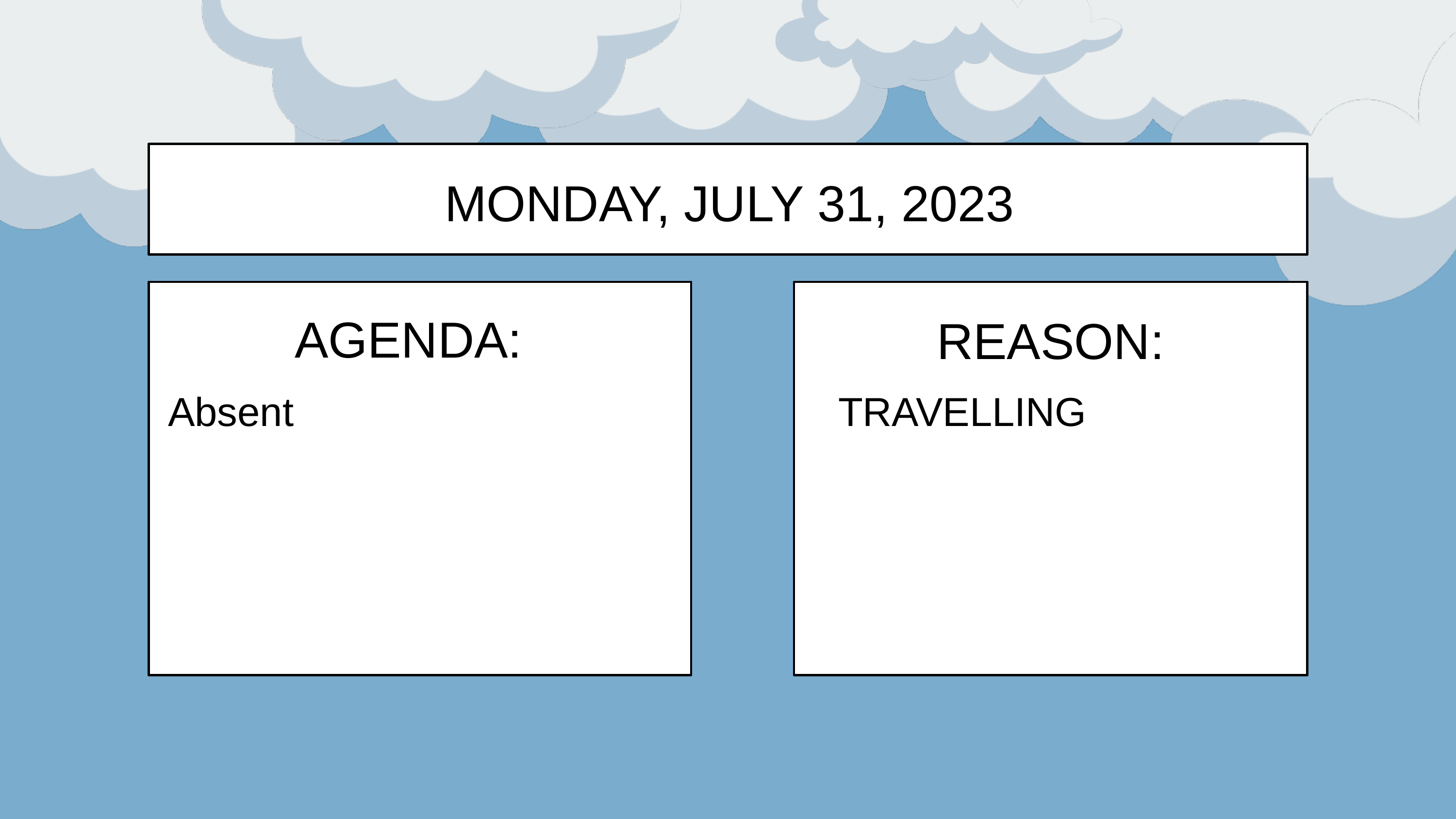

MONDAY, JULY 31, 2023

AGENDA:
REASON:
Absent

TRAVELLING